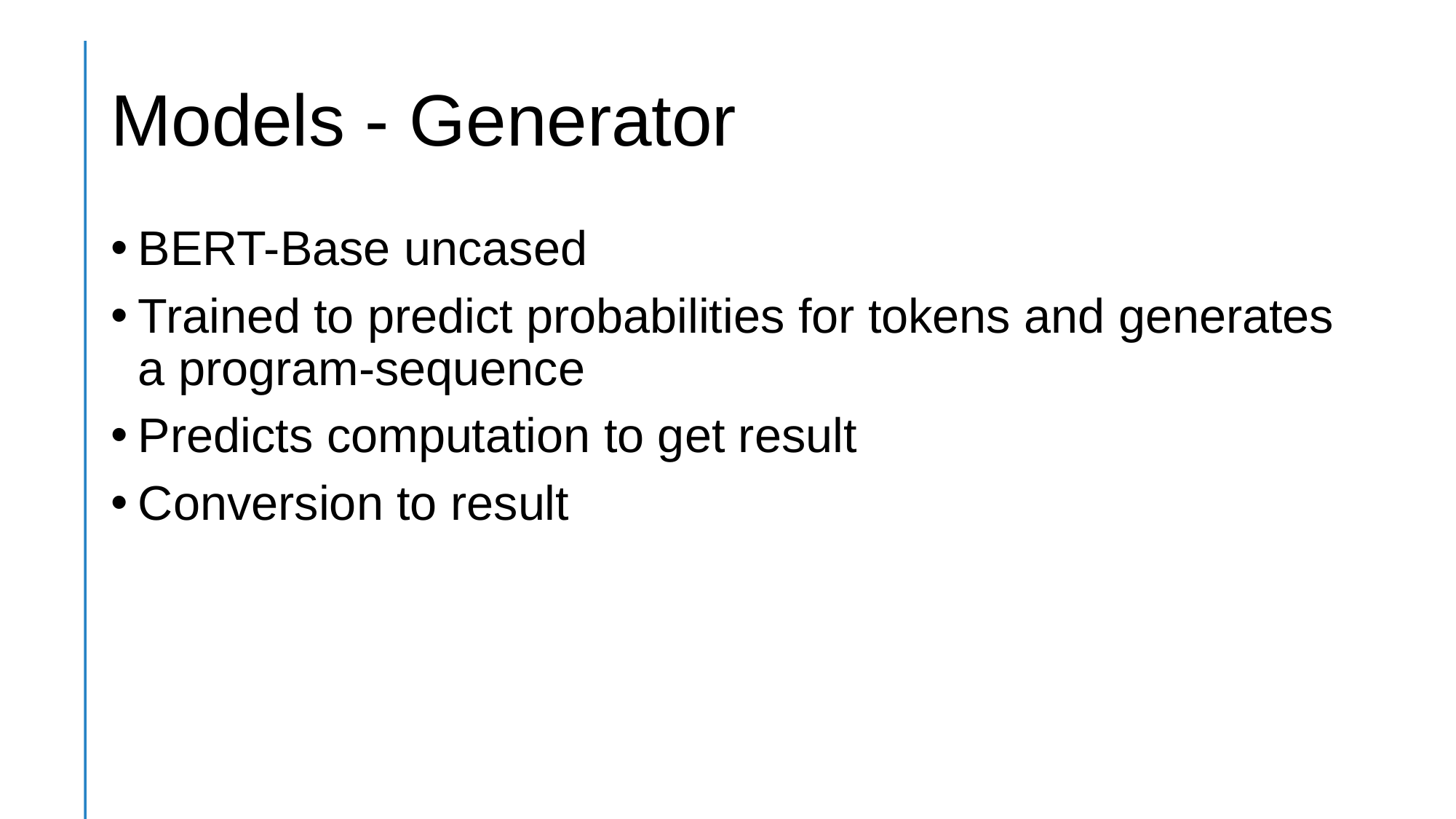

# Models - Generator
BERT-Base uncased
Trained to predict probabilities for tokens and generates a program-sequence
Predicts computation to get result
Conversion to result